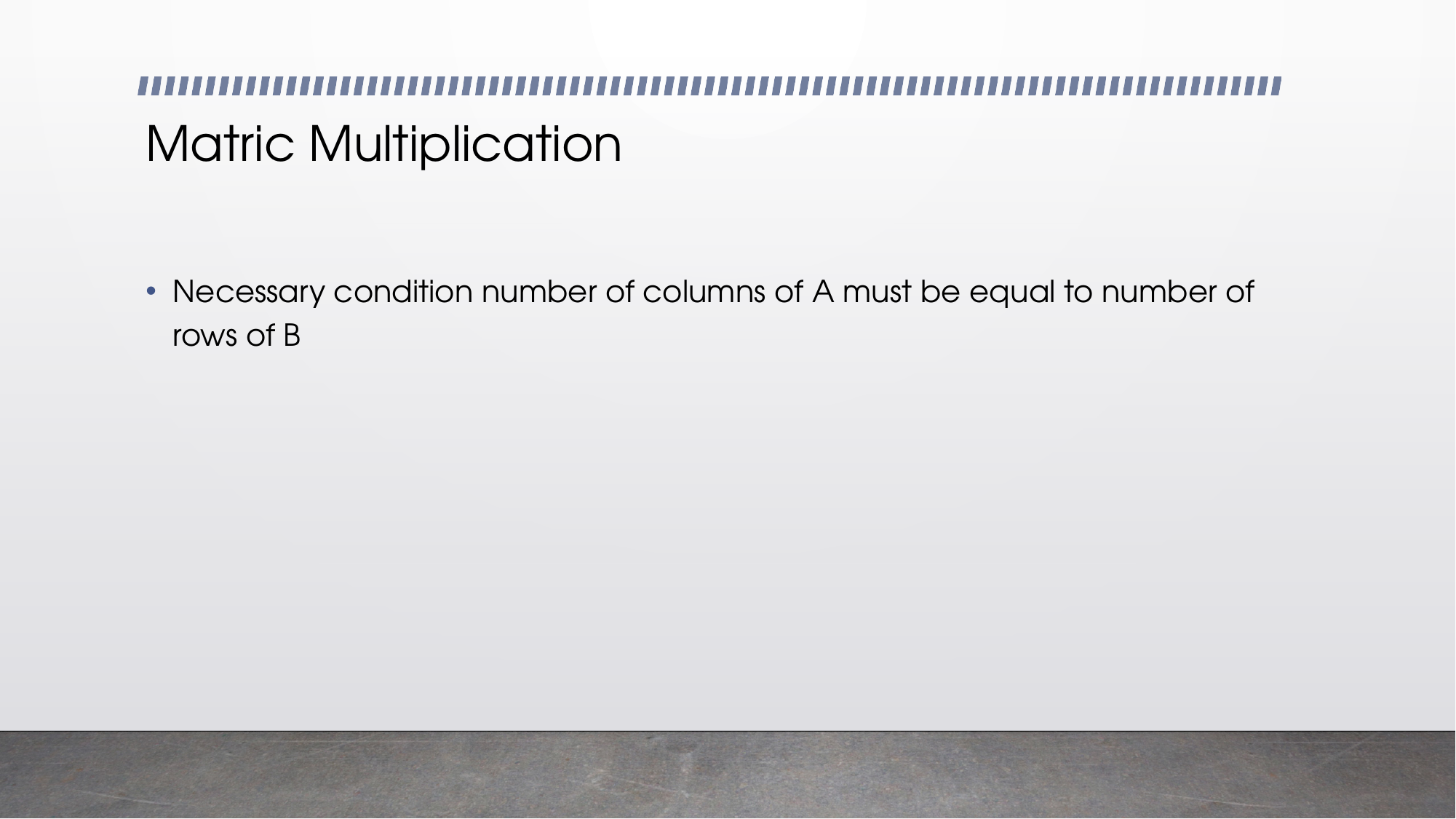

# Matric Multiplication
Necessary condition number of columns of A must be equal to number of rows of B